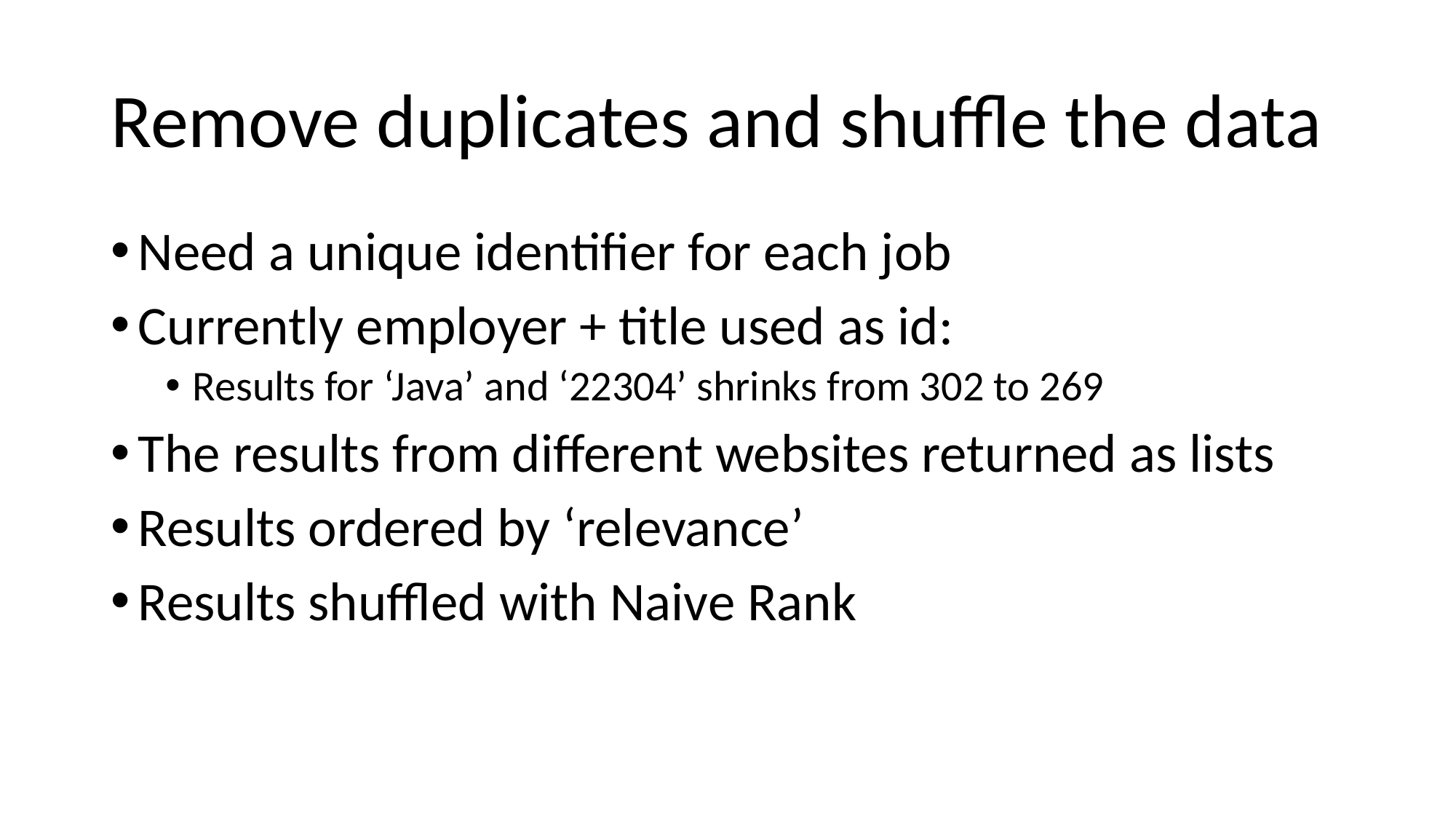

# Remove duplicates and shuffle the data
Need a unique identifier for each job
Currently employer + title used as id:
Results for ‘Java’ and ‘22304’ shrinks from 302 to 269
The results from different websites returned as lists
Results ordered by ‘relevance’
Results shuffled with Naive Rank